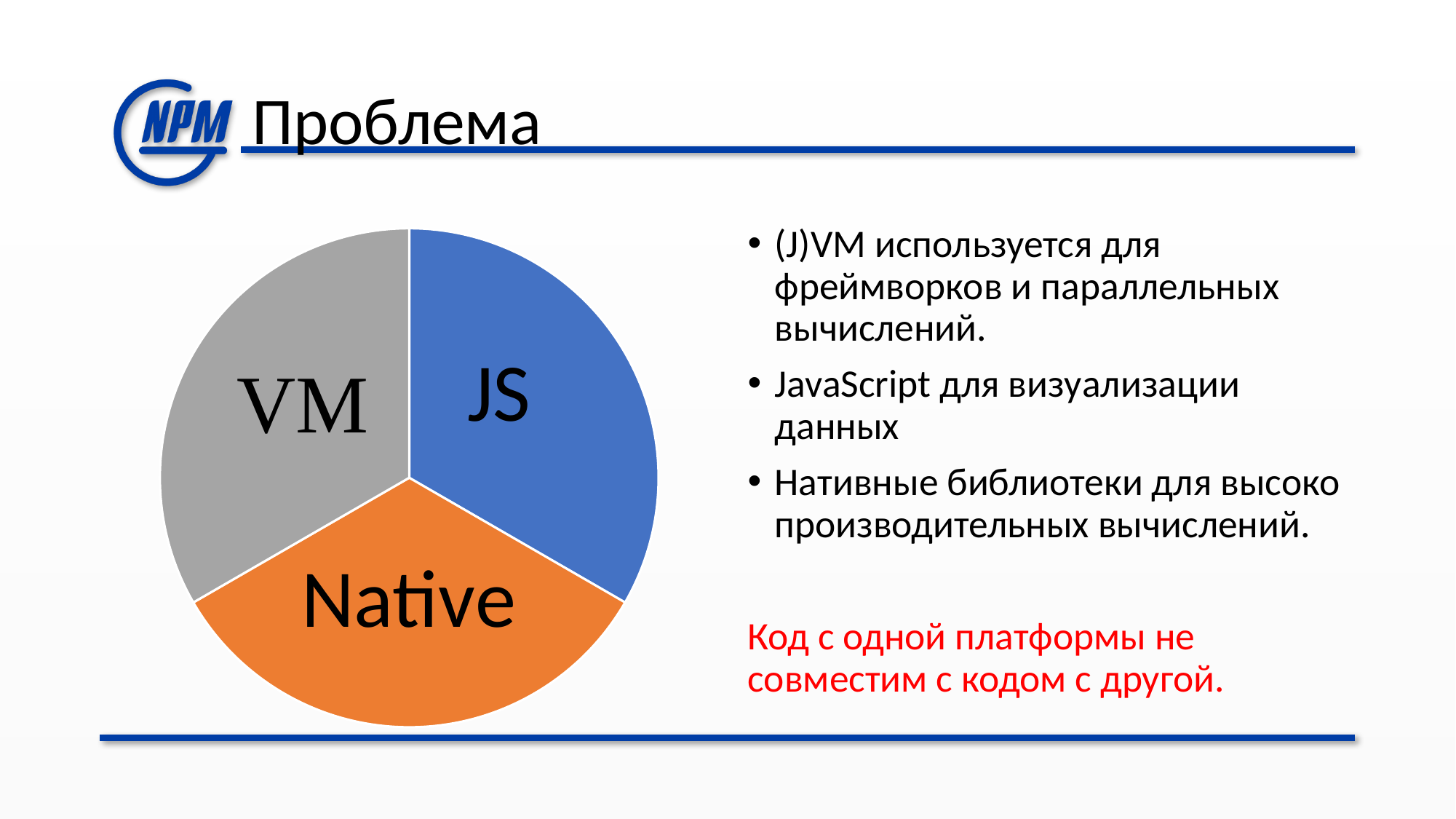

# Проблема

### Chart

| Category | Sales |
|---|---|
| VM | 1.0 |
| JS | 1.0 |
| Native | 1.0 |
(J)VM используется для фреймворков и параллельных вычислений.
JavaScript для визуализации данных
Нативные библиотеки для высоко производительных вычислений.

Код с одной платформы не совместим с кодом с другой.